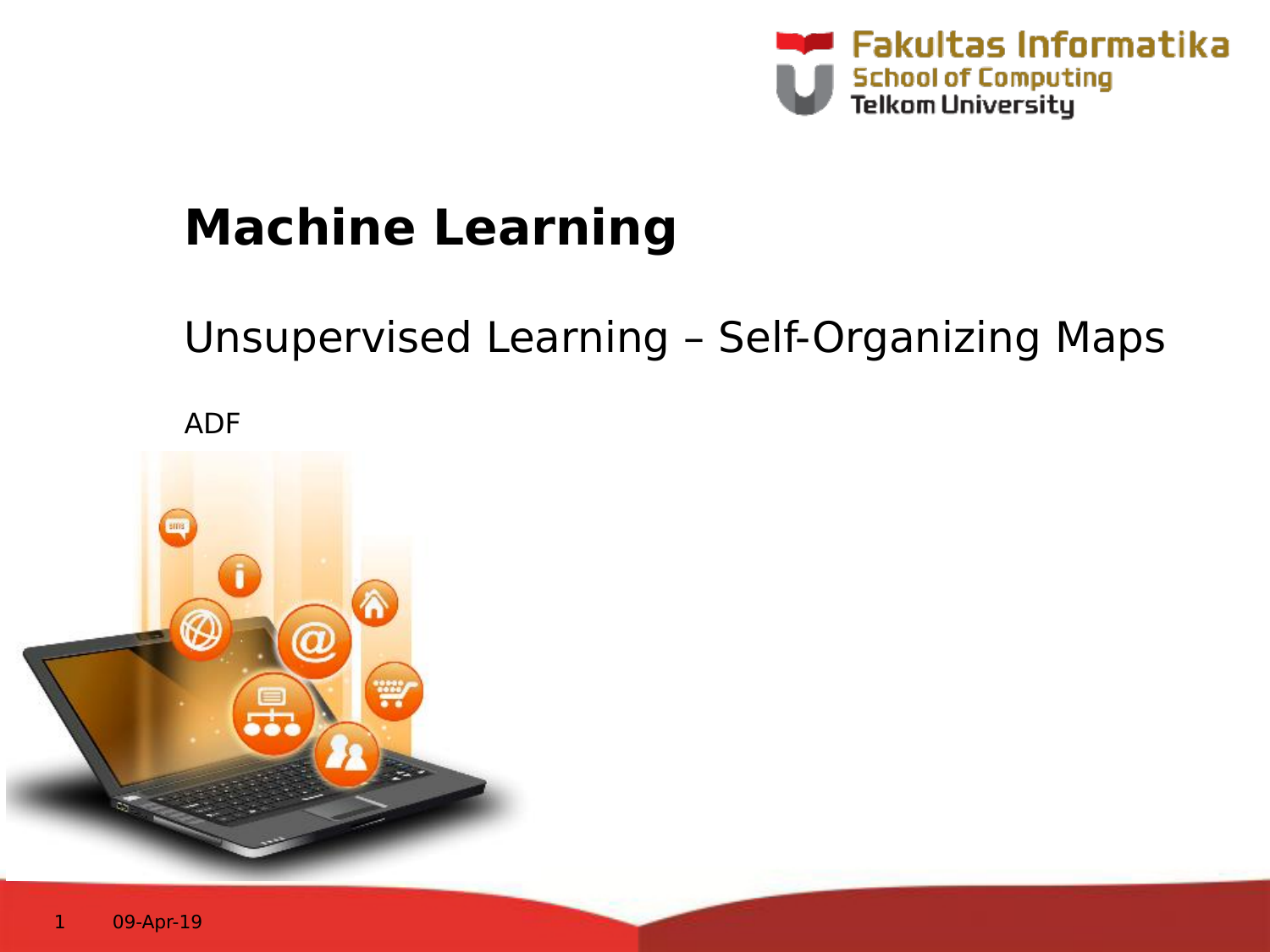

# Machine Learning
Unsupervised Learning – Self-Organizing Maps
ADF
1
09-Apr-19